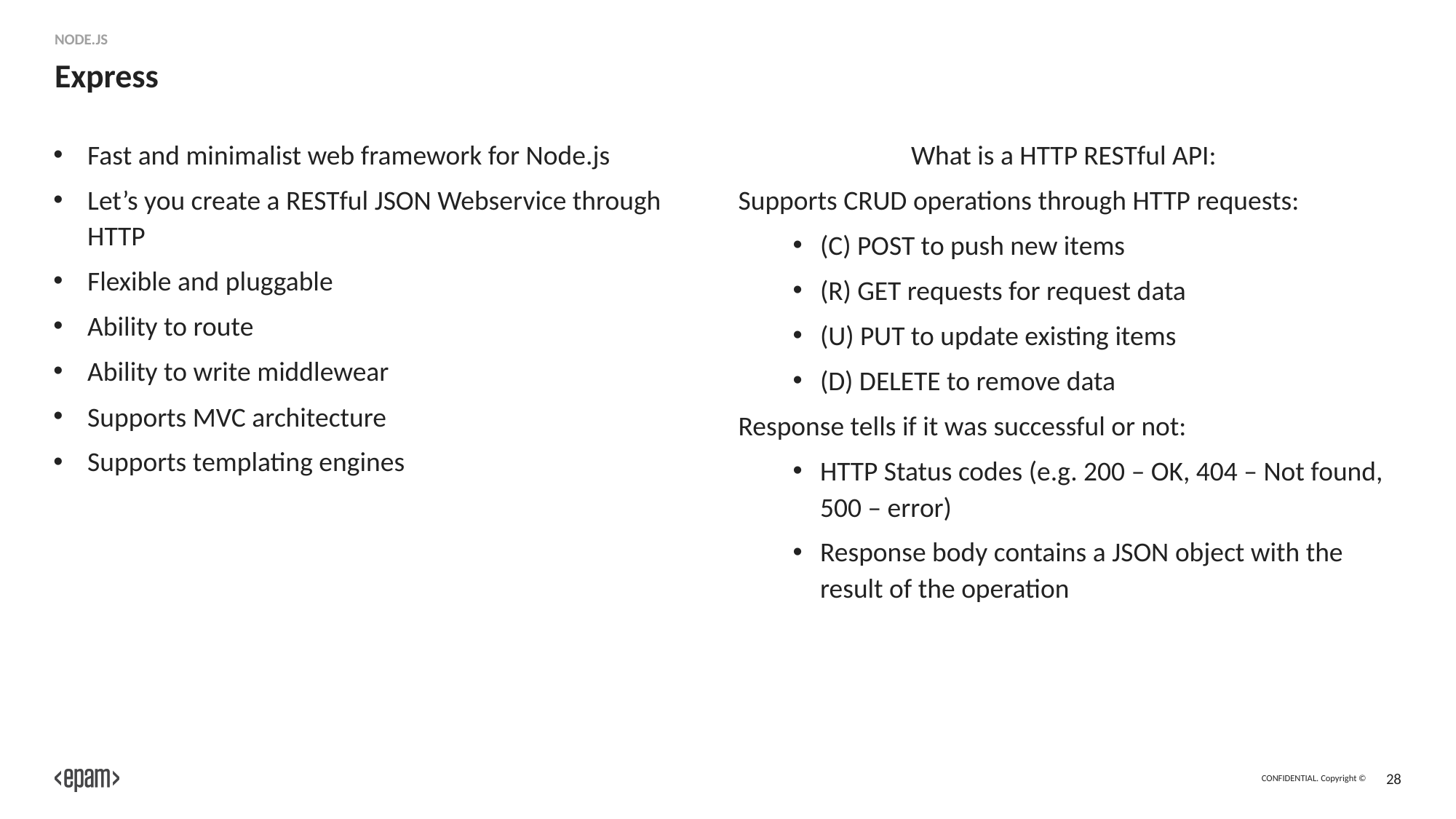

Node.JS
# Express
Fast and minimalist web framework for Node.js
Let’s you create a RESTful JSON Webservice through HTTP
Flexible and pluggable
Ability to route
Ability to write middlewear
Supports MVC architecture
Supports templating engines
What is a HTTP RESTful API:
Supports CRUD operations through HTTP requests:
(C) POST to push new items
(R) GET requests for request data
(U) PUT to update existing items
(D) DELETE to remove data
Response tells if it was successful or not:
HTTP Status codes (e.g. 200 – OK, 404 – Not found, 500 – error)
Response body contains a JSON object with the result of the operation